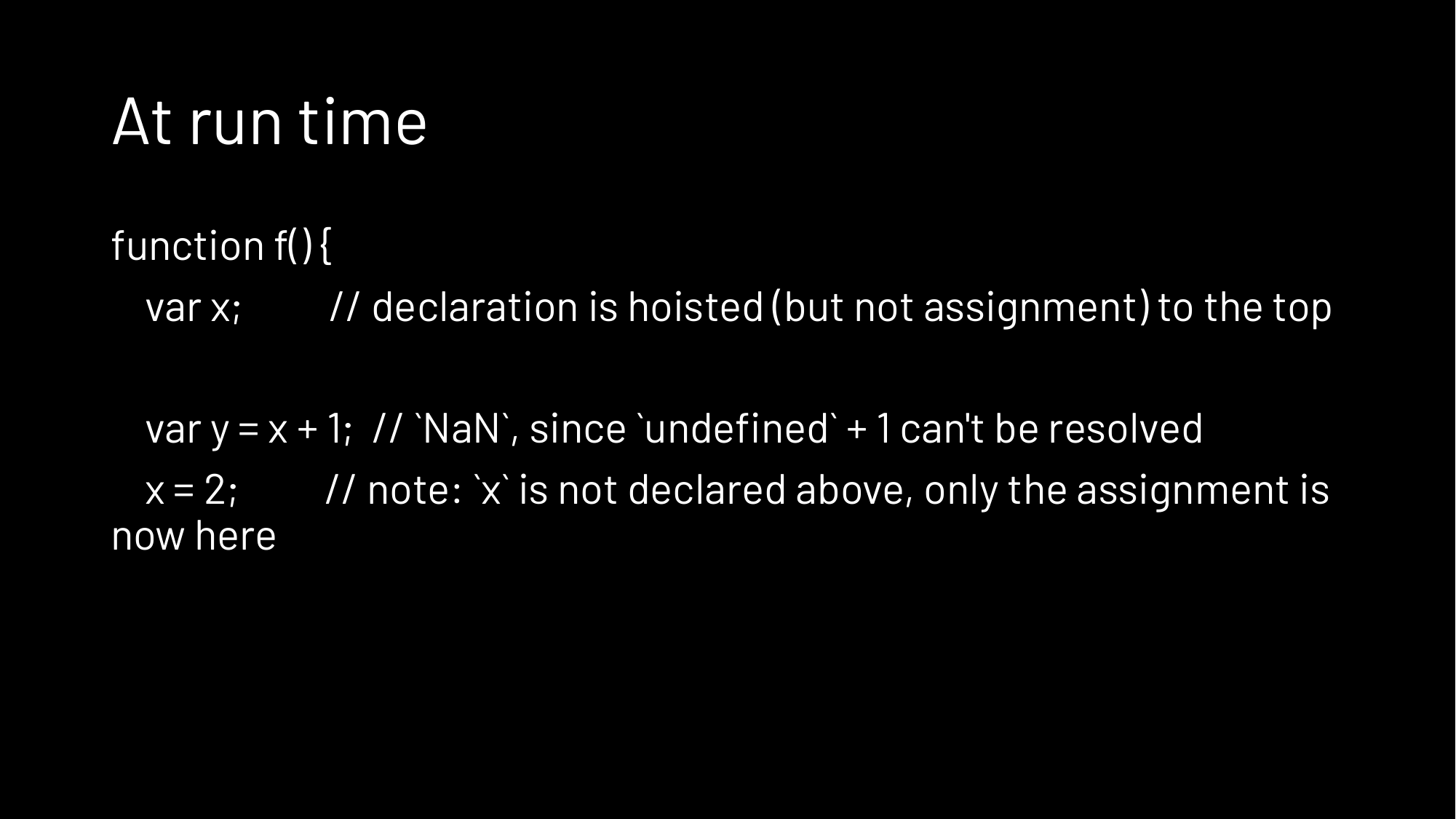

# At run time
function f() {
    var x;          // declaration is hoisted (but not assignment) to the top

    var y = x + 1;  // `NaN`, since `undefined` + 1 can't be resolved
    x = 2;          // note: `x` is not declared above, only the assignment is now here